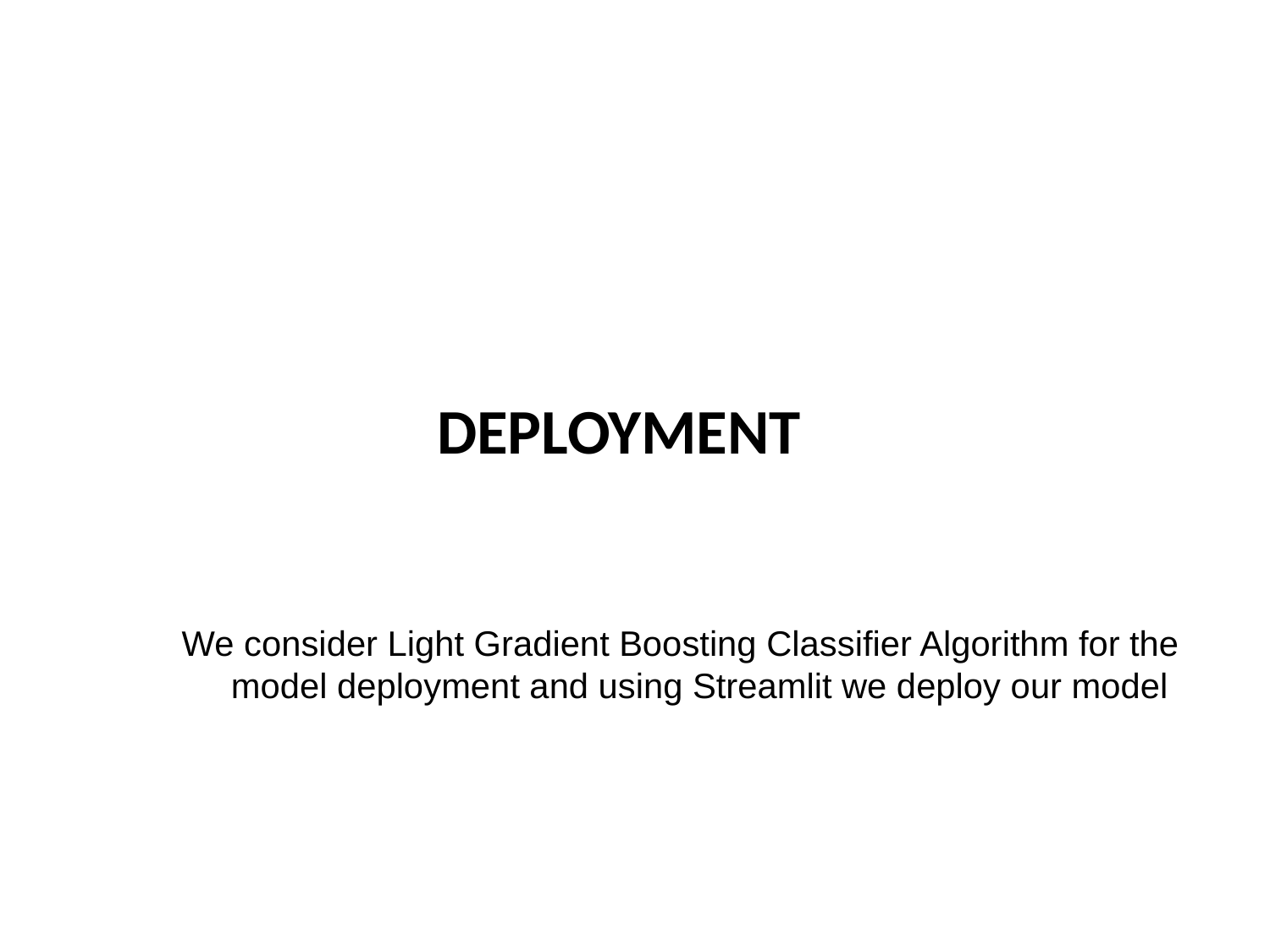

# DEPLOYMENT
We consider Light Gradient Boosting Classifier Algorithm for the model deployment and using Streamlit we deploy our model